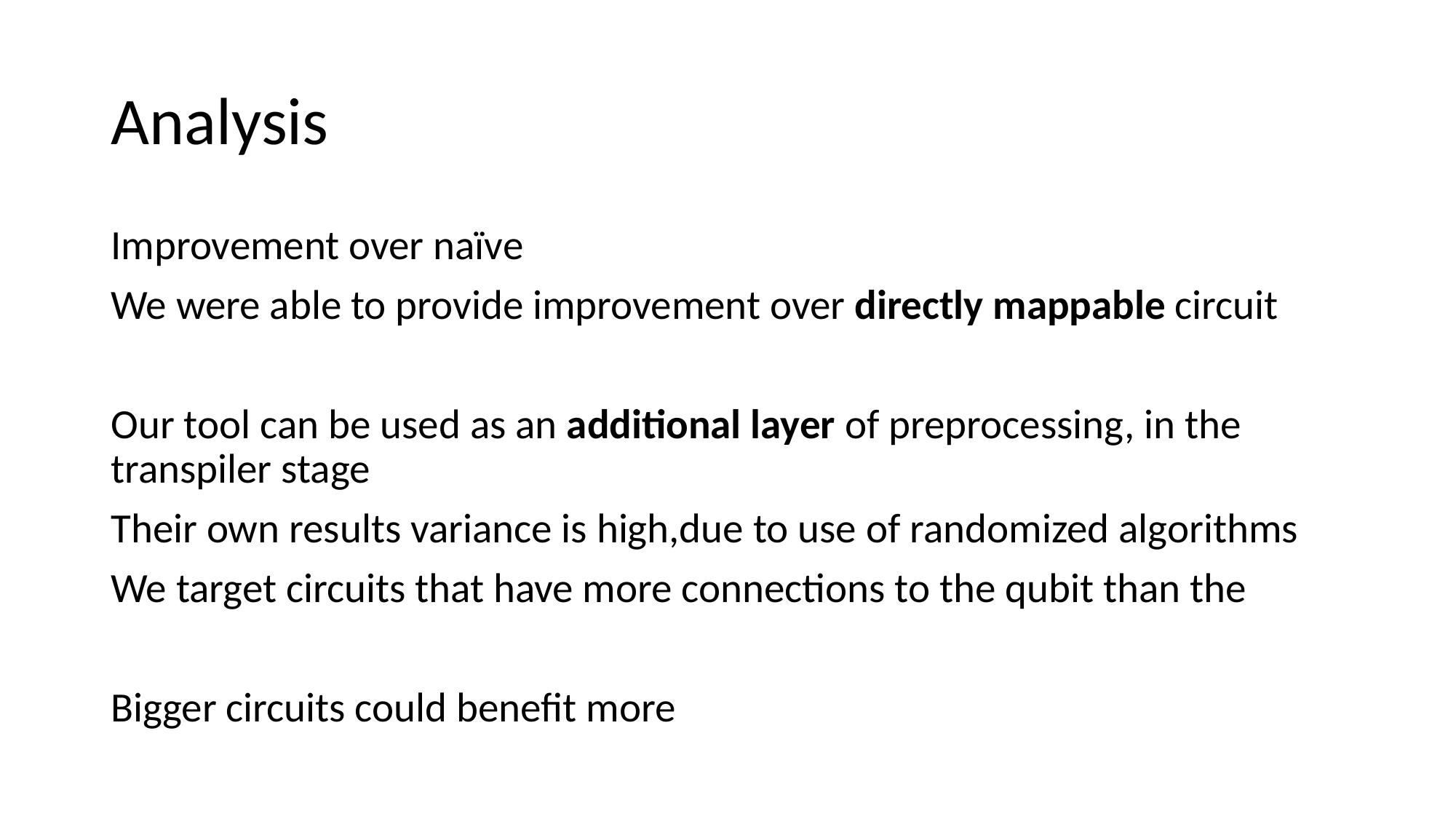

# Analysis
Improvement over naïve
We were able to provide improvement over directly mappable circuit

Our tool can be used as an additional layer of preprocessing, in the transpiler stage
Their own results variance is high,due to use of randomized algorithms
We target circuits that have more connections to the qubit than the

Bigger circuits could benefit more